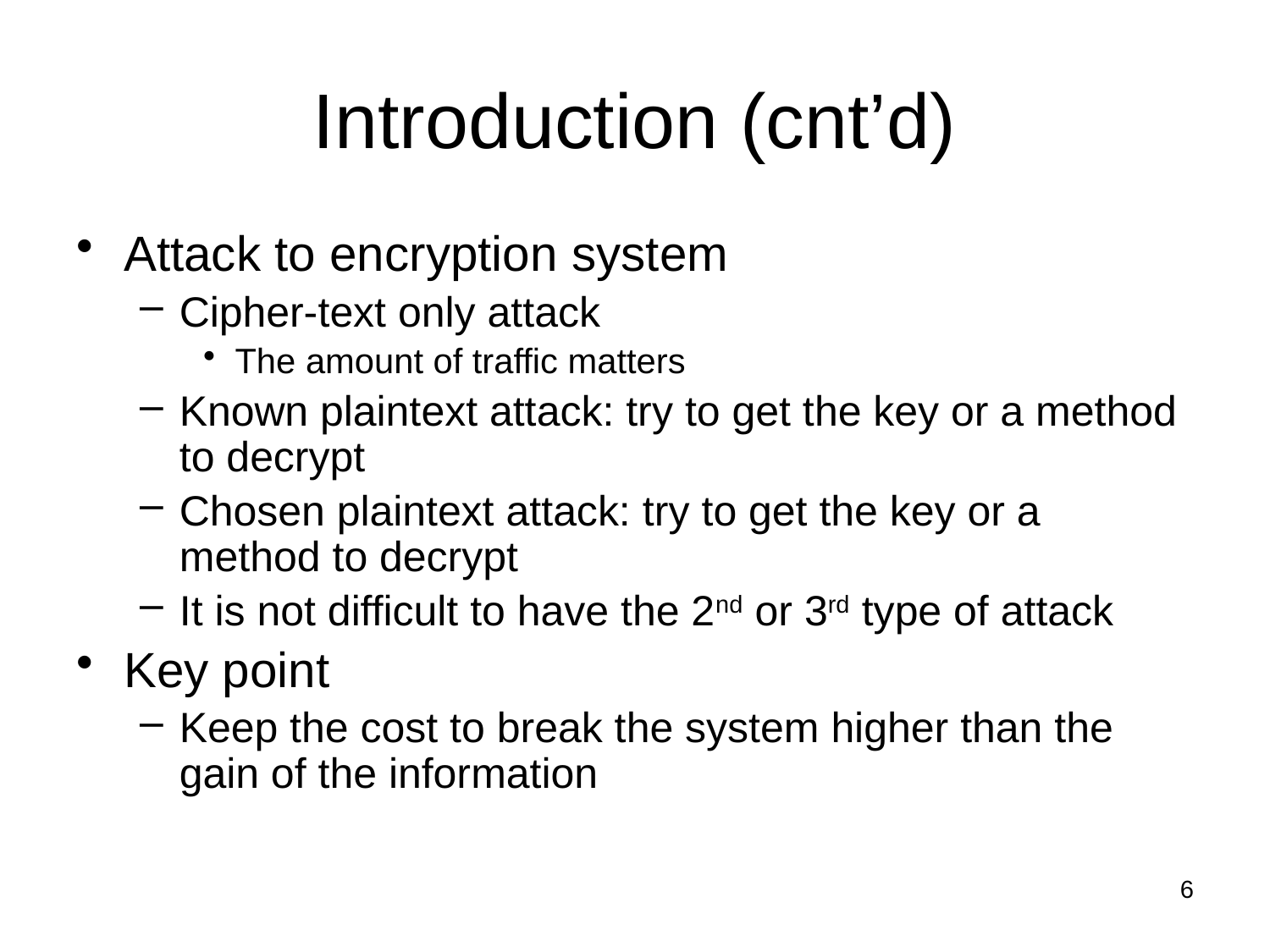

# Introduction (cnt’d)
Attack to encryption system
Cipher-text only attack
The amount of traffic matters
Known plaintext attack: try to get the key or a method to decrypt
Chosen plaintext attack: try to get the key or a method to decrypt
It is not difficult to have the 2nd or 3rd type of attack
Key point
Keep the cost to break the system higher than the gain of the information
6